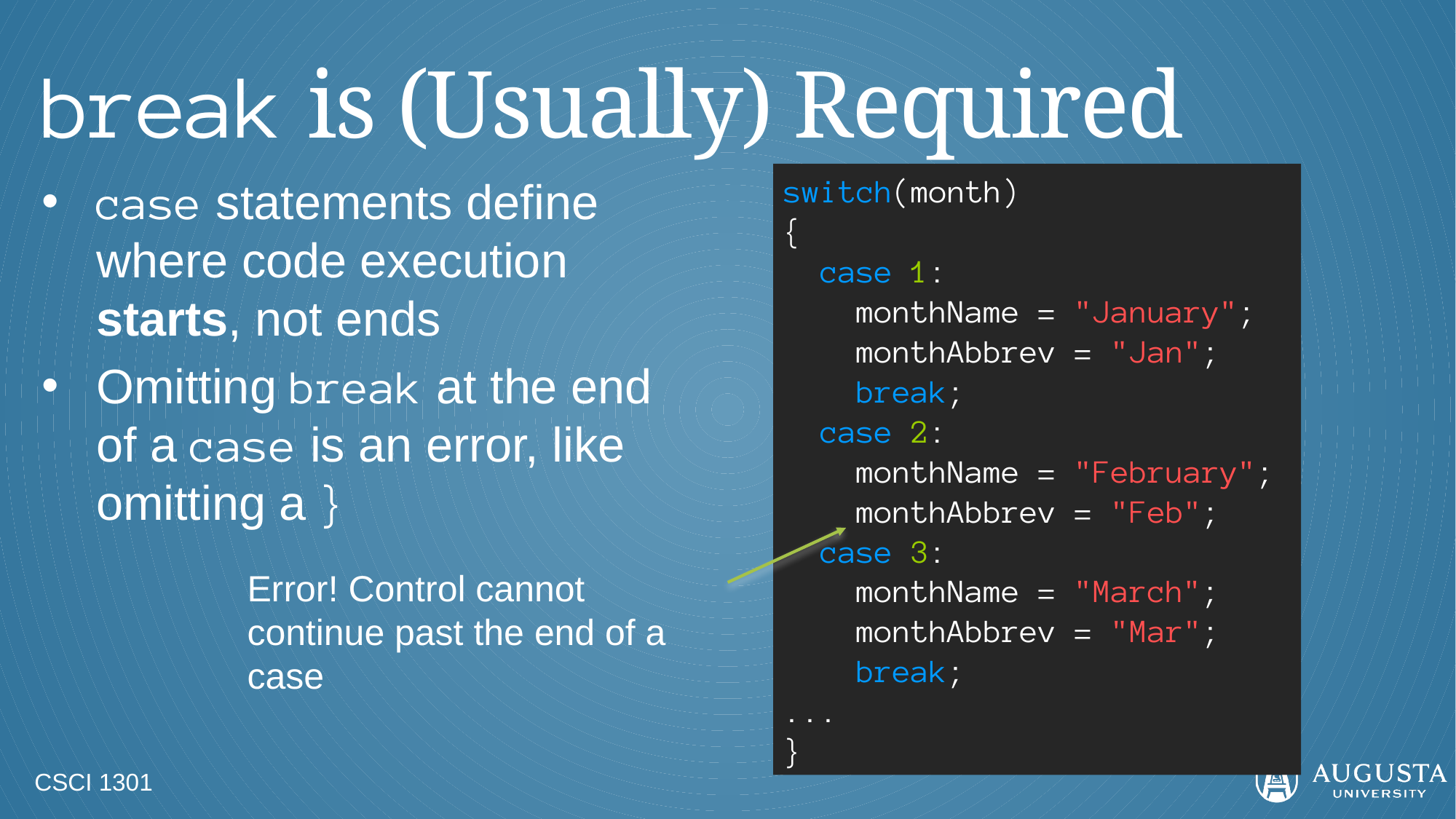

# break is (Usually) Required
case statements define where code execution starts, not ends
Omitting break at the end of a case is an error, like omitting a }
switch(month)
{
  case 1:
    monthName = "January";
    monthAbbrev = "Jan";
    break;
  case 2:
    monthName = "February";
    monthAbbrev = "Feb";
  case 3:
    monthName = "March";
    monthAbbrev = "Mar";
    break;
...
}
Error! Control cannot continue past the end of a case
CSCI 1301